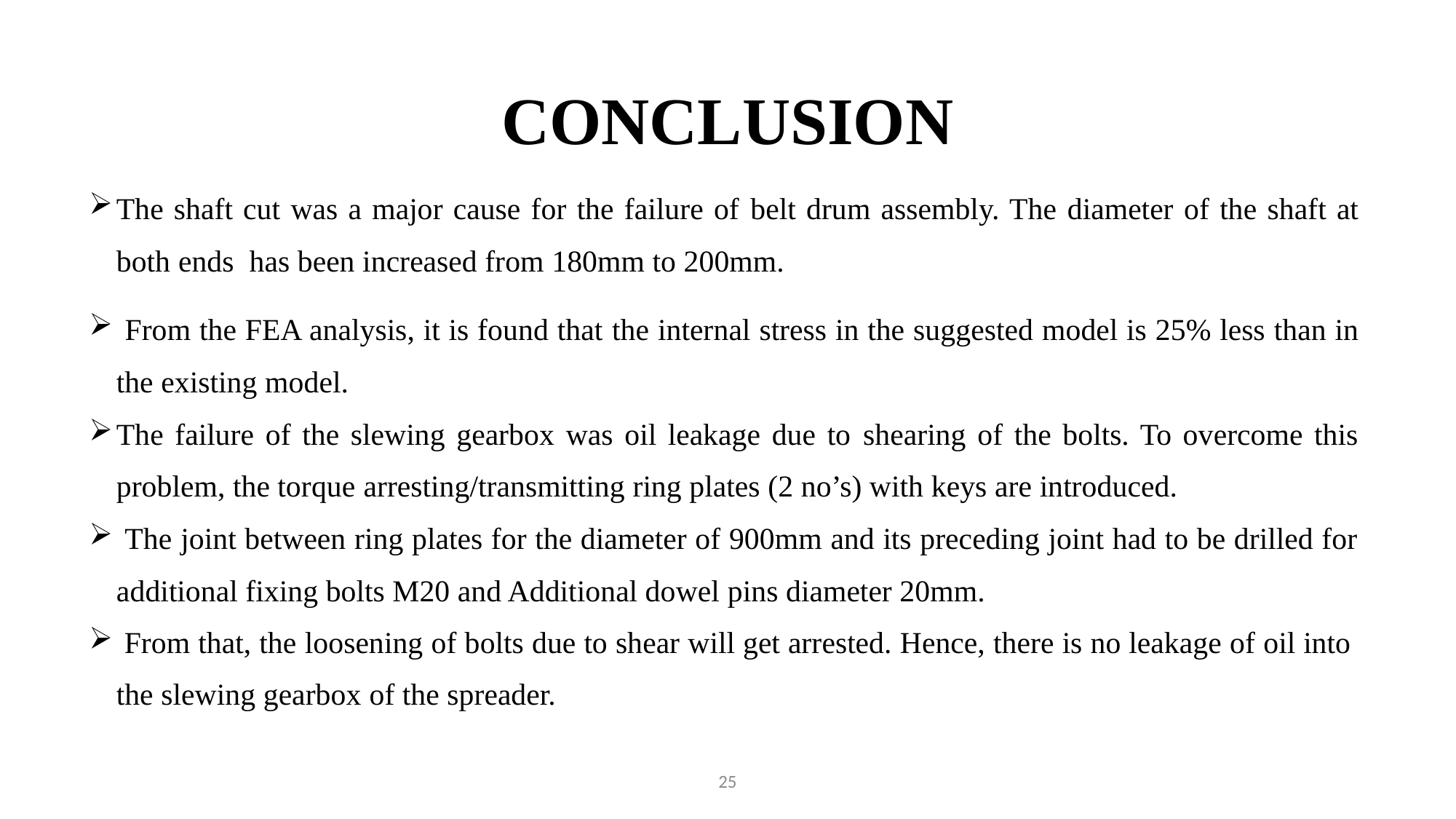

# CONCLUSION
The shaft cut was a major cause for the failure of belt drum assembly. The diameter of the shaft at both ends  has been increased from 180mm to 200mm.
 From the FEA analysis, it is found that the internal stress in the suggested model is 25% less than in the existing model.
The failure of the slewing gearbox was oil leakage due to shearing of the bolts. To overcome this problem, the torque arresting/transmitting ring plates (2 no’s) with keys are introduced.
 The joint between ring plates for the diameter of 900mm and its preceding joint had to be drilled for additional fixing bolts M20 and Additional dowel pins diameter 20mm.
 From that, the loosening of bolts due to shear will get arrested. Hence, there is no leakage of oil into  the slewing gearbox of the spreader.

25